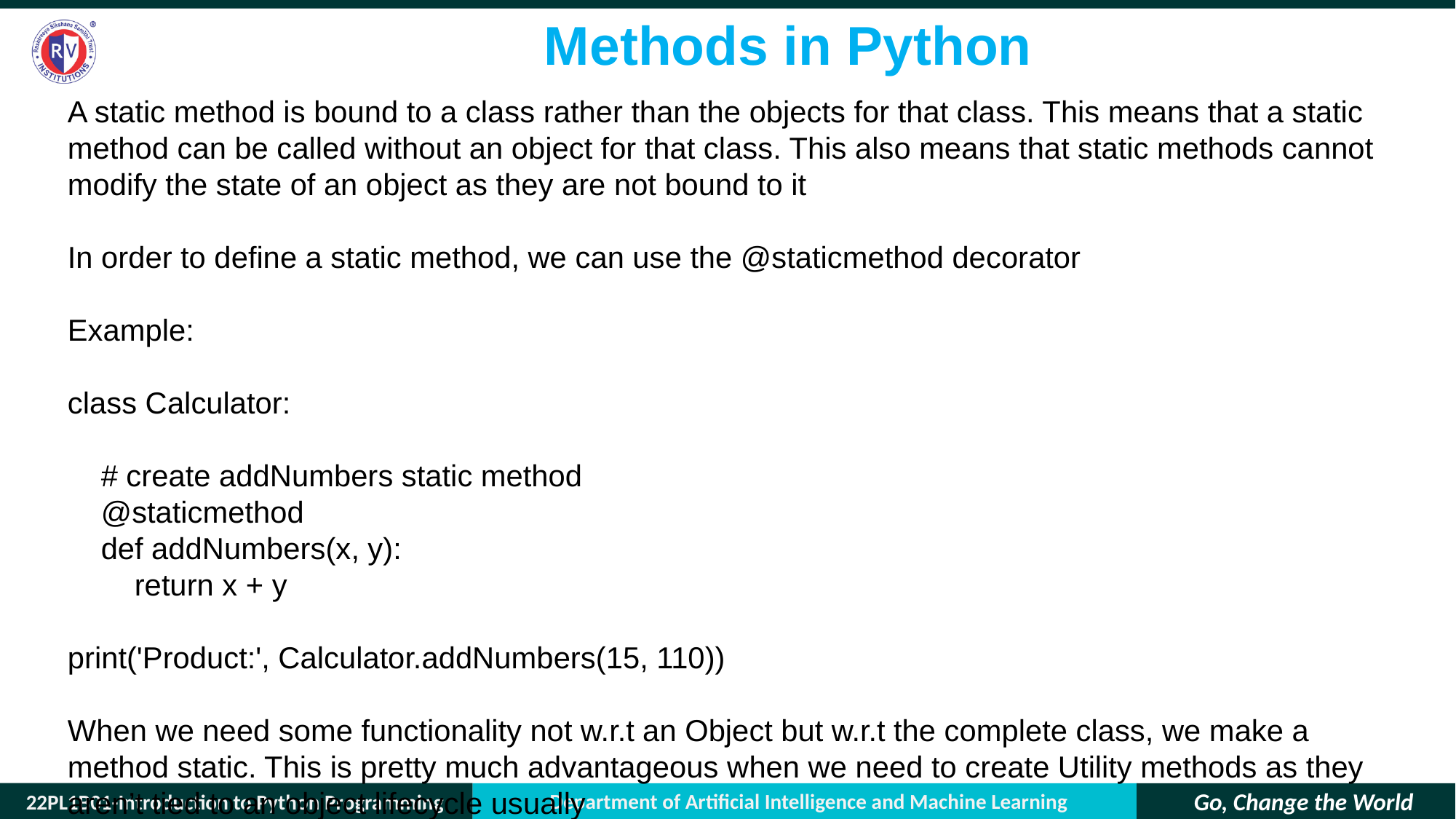

# Methods in Python
A static method is bound to a class rather than the objects for that class. This means that a static method can be called without an object for that class. This also means that static methods cannot modify the state of an object as they are not bound to it

In order to define a static method, we can use the @staticmethod decorator

Example:

class Calculator:

    # create addNumbers static method
    @staticmethod
    def addNumbers(x, y):
        return x + y

print('Product:', Calculator.addNumbers(15, 110))

When we need some functionality not w.r.t an Object but w.r.t the complete class, we make a method static. This is pretty much advantageous when we need to create Utility methods as they aren’t tied to an object lifecycle usually